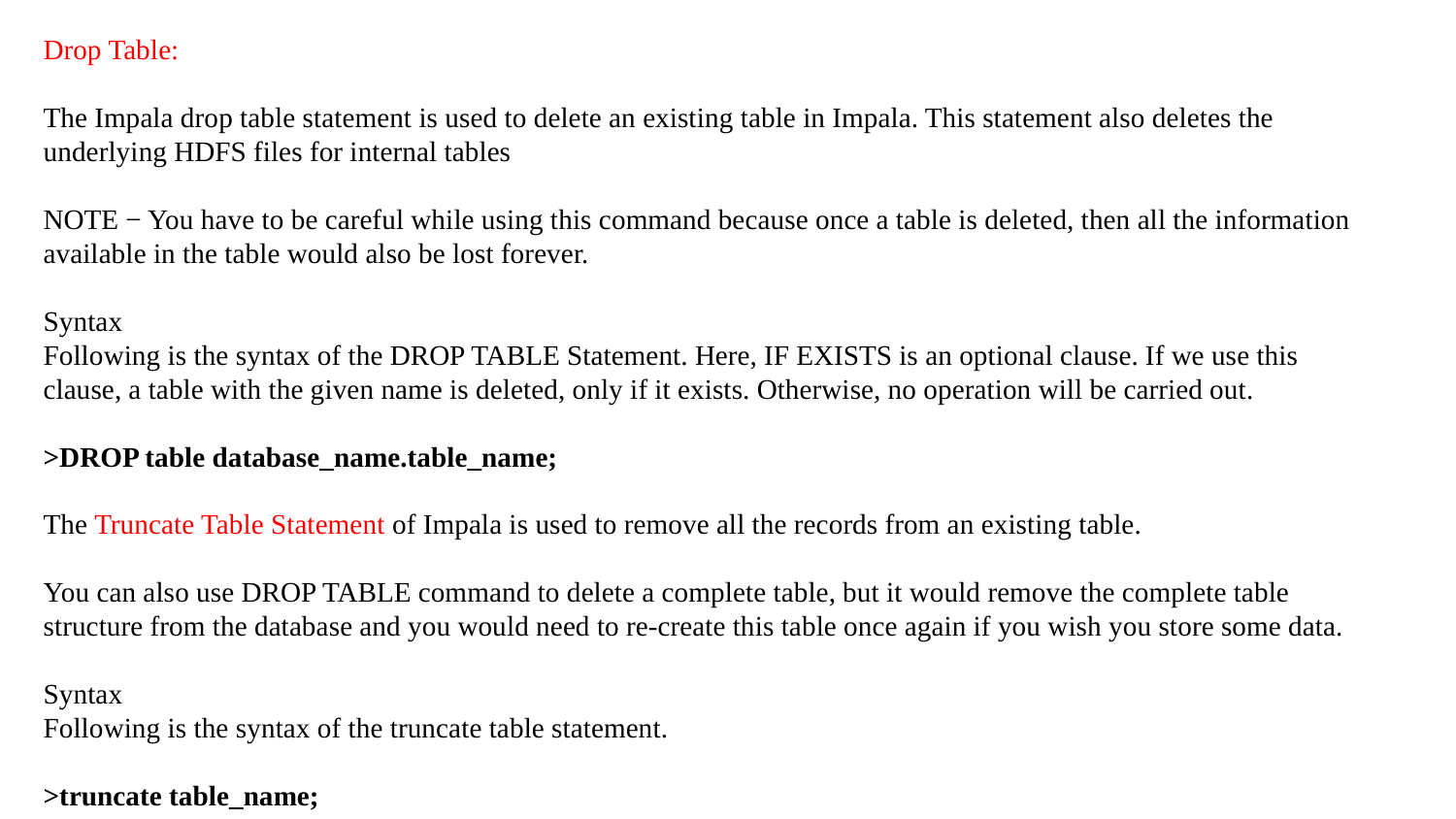

Drop Table:

The Impala drop table statement is used to delete an existing table in Impala. This statement also deletes the underlying HDFS files for internal tables

NOTE − You have to be careful while using this command because once a table is deleted, then all the information available in the table would also be lost forever.

Syntax
Following is the syntax of the DROP TABLE Statement. Here, IF EXISTS is an optional clause. If we use this clause, a table with the given name is deleted, only if it exists. Otherwise, no operation will be carried out.

>DROP table database_name.table_name;

The Truncate Table Statement of Impala is used to remove all the records from an existing table.

You can also use DROP TABLE command to delete a complete table, but it would remove the complete table structure from the database and you would need to re-create this table once again if you wish you store some data.

Syntax
Following is the syntax of the truncate table statement.

>truncate table_name;